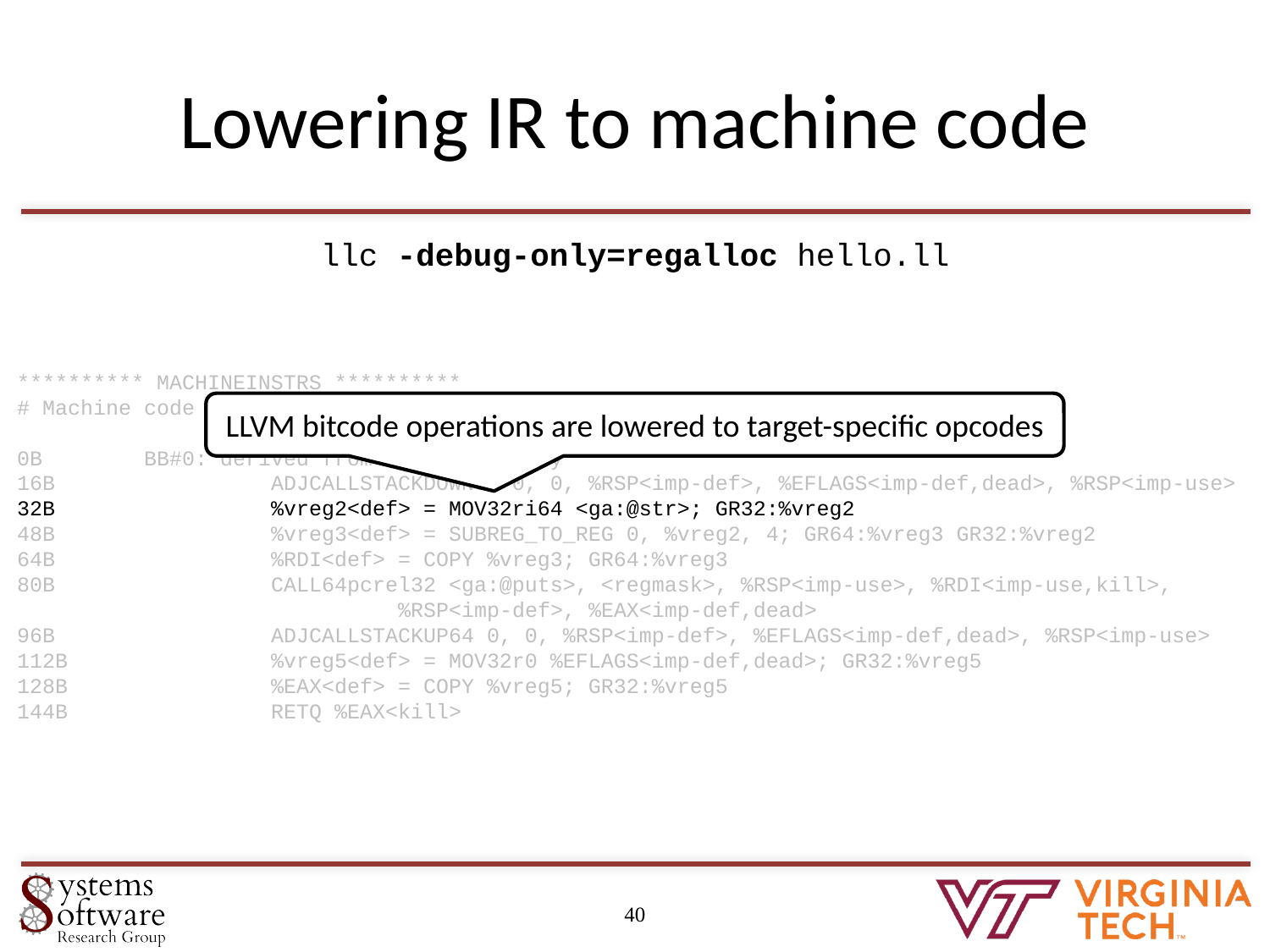

# Lowering IR to machine code
llc -debug-only=regalloc hello.ll
********** MACHINEINSTRS **********
# Machine code for function main: Post SSA

0B	BB#0: derived from LLVM BB %entry
16B		ADJCALLSTACKDOWN64 0, 0, %RSP<imp-def>, %EFLAGS<imp-def,dead>, %RSP<imp-use>
32B		%vreg2<def> = MOV32ri64 <ga:@str>; GR32:%vreg2
48B		%vreg3<def> = SUBREG_TO_REG 0, %vreg2, 4; GR64:%vreg3 GR32:%vreg2
64B		%RDI<def> = COPY %vreg3; GR64:%vreg3
80B		CALL64pcrel32 <ga:@puts>, <regmask>, %RSP<imp-use>, %RDI<imp-use,kill>,
			%RSP<imp-def>, %EAX<imp-def,dead>
96B		ADJCALLSTACKUP64 0, 0, %RSP<imp-def>, %EFLAGS<imp-def,dead>, %RSP<imp-use>
112B		%vreg5<def> = MOV32r0 %EFLAGS<imp-def,dead>; GR32:%vreg5
128B		%EAX<def> = COPY %vreg5; GR32:%vreg5
144B		RETQ %EAX<kill>
LLVM bitcode operations are lowered to target-specific opcodes